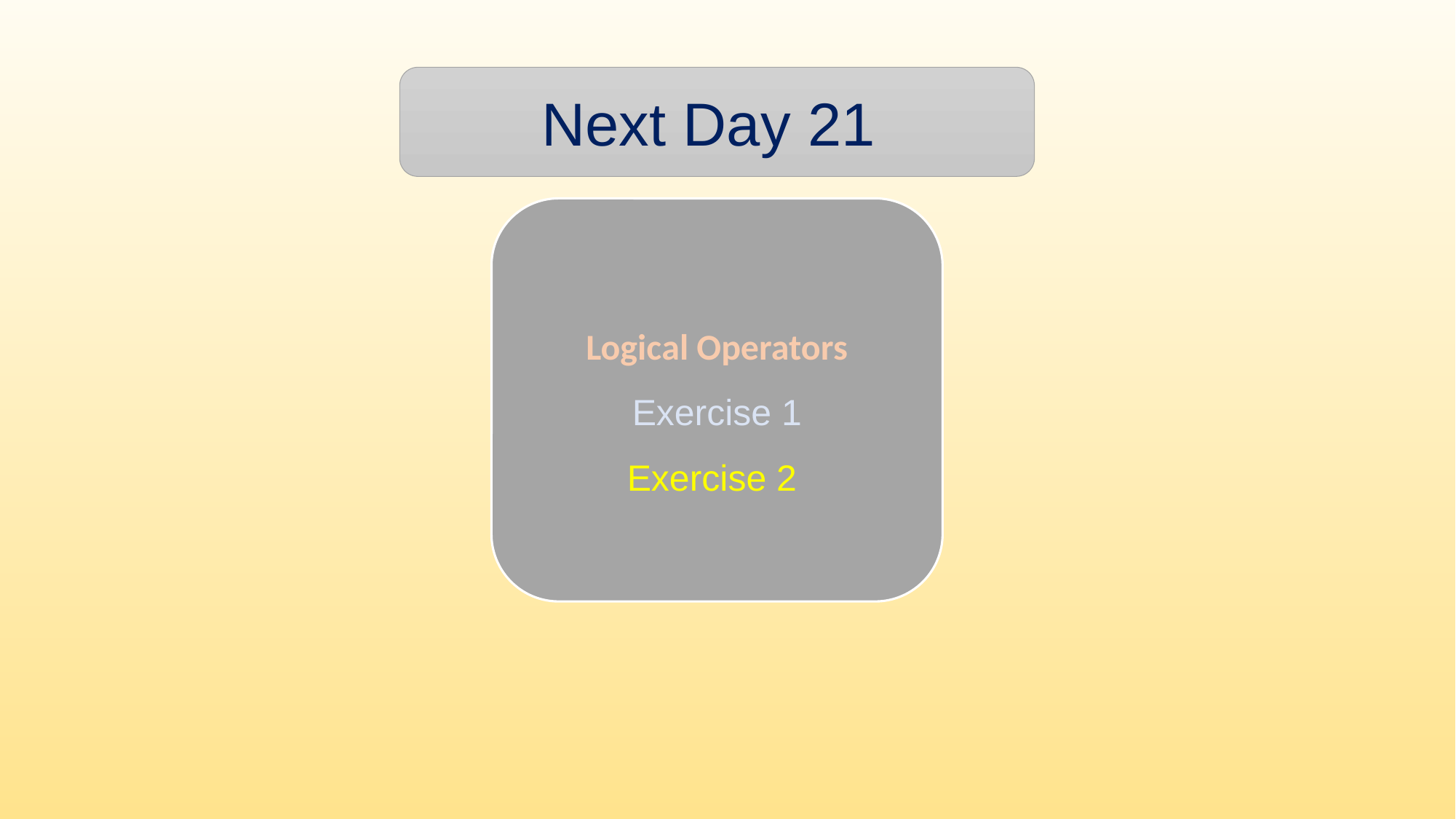

Next Day 21
Logical Operators Exercise 1
Exercise 2